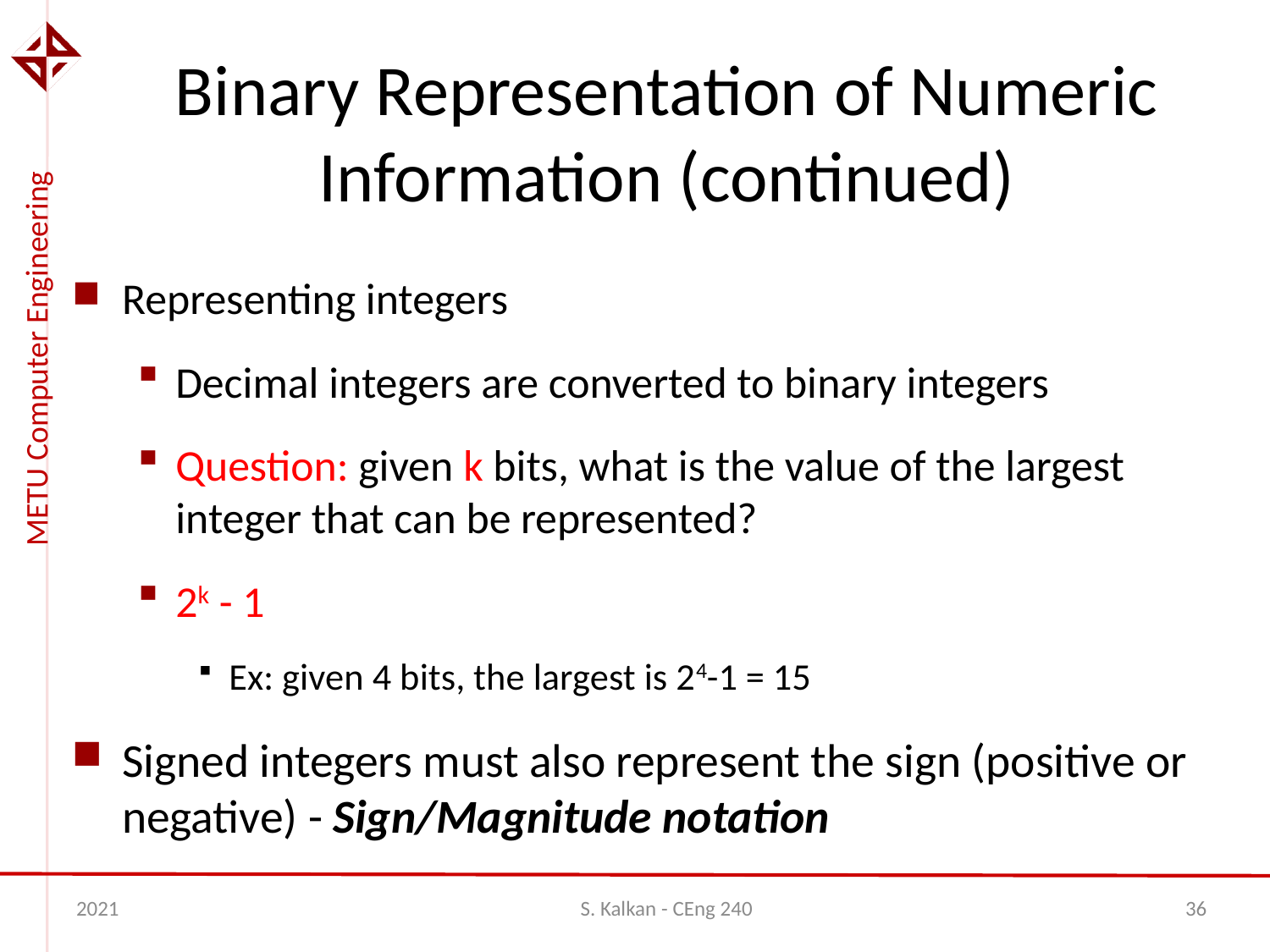

# Binary Representation of Numeric Information (continued)
Representing integers
Decimal integers are converted to binary integers
Question: given k bits, what is the value of the largest integer that can be represented?
2k - 1
Ex: given 4 bits, the largest is 24-1 = 15
Signed integers must also represent the sign (positive or negative) - Sign/Magnitude notation
2021
S. Kalkan - CEng 240
36